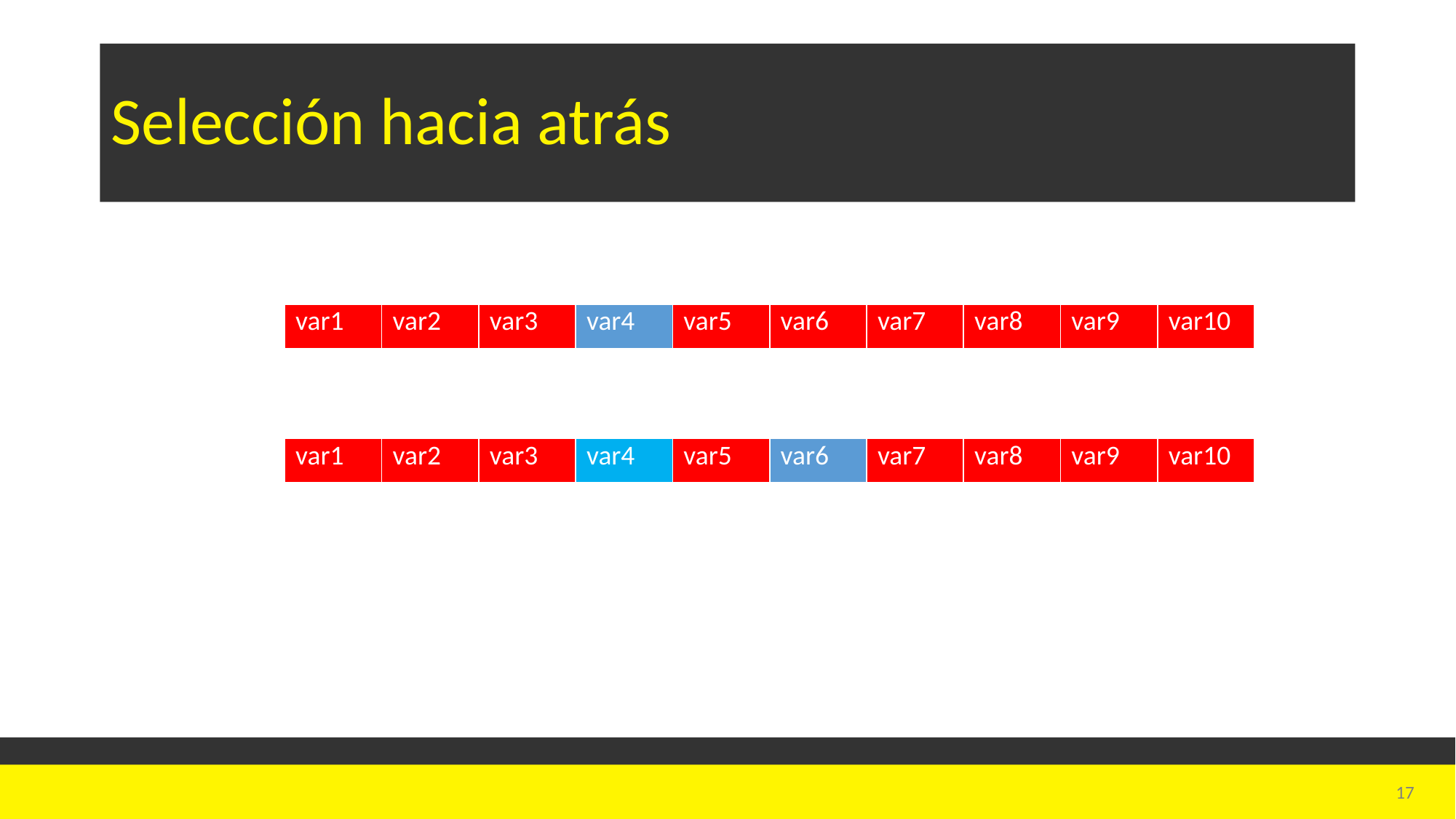

# Selección hacia atrás
| var1 | var2 | var3 | var4 | var5 | var6 | var7 | var8 | var9 | var10 |
| --- | --- | --- | --- | --- | --- | --- | --- | --- | --- |
| var1 | var2 | var3 | var4 | var5 | var6 | var7 | var8 | var9 | var10 |
| --- | --- | --- | --- | --- | --- | --- | --- | --- | --- |
| var1 | var2 | var3 | var4 | var5 | var6 | var7 | var8 | var9 | var10 |
| --- | --- | --- | --- | --- | --- | --- | --- | --- | --- |
| var1 | var2 | var3 | var4 | var5 | var6 | var7 | var8 | var9 | var10 |
| --- | --- | --- | --- | --- | --- | --- | --- | --- | --- |
| var1 | var2 | var3 | var4 | var5 | var6 | var7 | var8 | var9 | var10 |
| --- | --- | --- | --- | --- | --- | --- | --- | --- | --- |
| var1 | var2 | var3 | var4 | var5 | var6 | var7 | var8 | var9 | var10 |
| --- | --- | --- | --- | --- | --- | --- | --- | --- | --- |
| var1 | var2 | var3 | var4 | var5 | var6 | var7 | var8 | var9 | var10 |
| --- | --- | --- | --- | --- | --- | --- | --- | --- | --- |
| var1 | var2 | var3 | var4 | var5 | var6 | var7 | var8 | var9 | var10 |
| --- | --- | --- | --- | --- | --- | --- | --- | --- | --- |
| var1 | var2 | var3 | var4 | var5 | var6 | var7 | var8 | var9 | var10 |
| --- | --- | --- | --- | --- | --- | --- | --- | --- | --- |
| var1 | var2 | var3 | var4 | var5 | var6 | var7 | var8 | var9 | var10 |
| --- | --- | --- | --- | --- | --- | --- | --- | --- | --- |